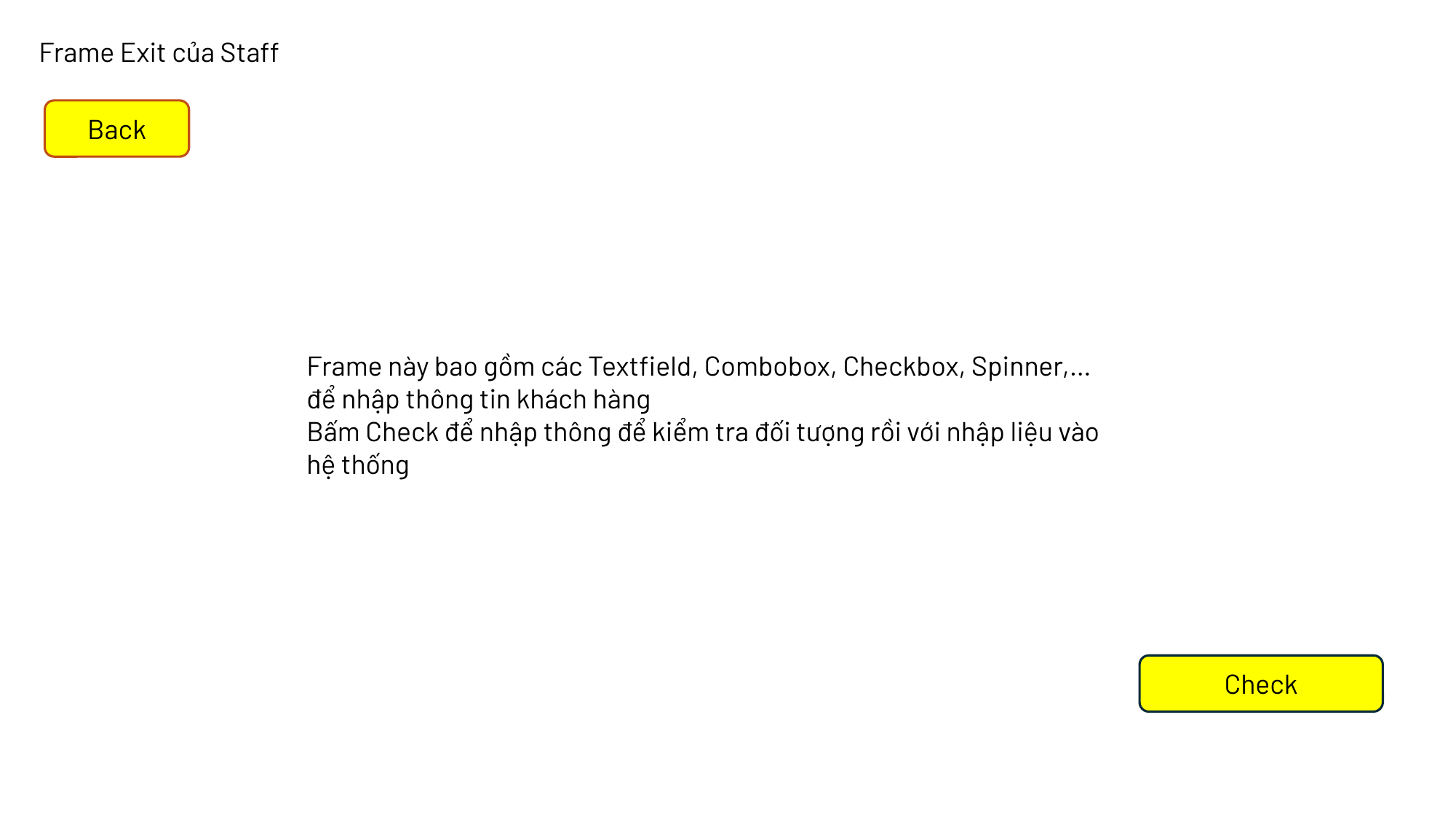

Frame Exit của Staff
Back
Frame này bao gồm các Textfield, Combobox, Checkbox, Spinner,… để nhập thông tin khách hàng
Bấm Check để nhập thông để kiểm tra đối tượng rồi với nhập liệu vào hệ thống
Check